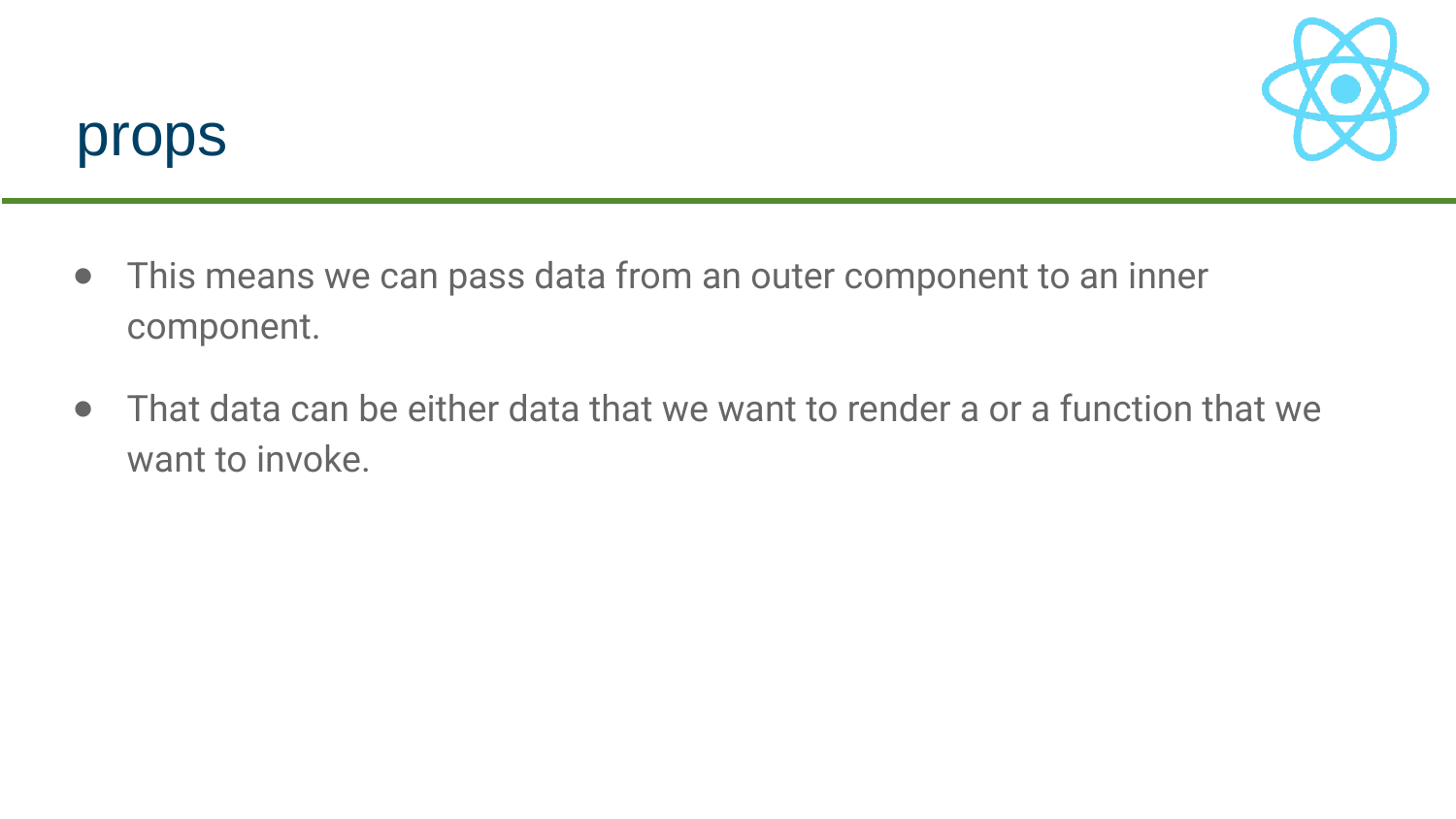

# props
This means we can pass data from an outer component to an inner component.
That data can be either data that we want to render a or a function that we want to invoke.